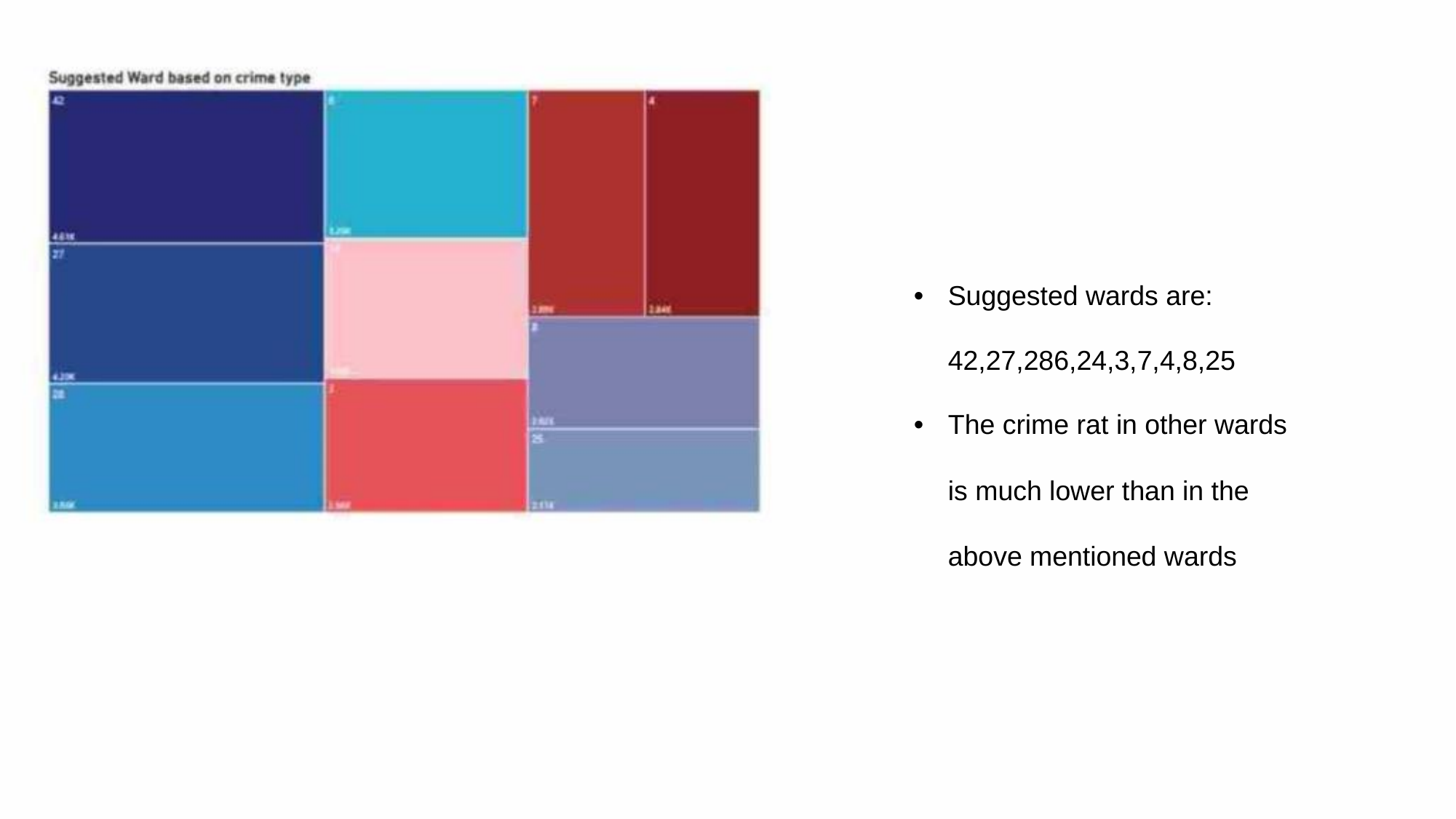

• Suggested wards are:
42,27,286,24,3,7,4,8,25
• The crime rat in other wards
is much lower than in the
above mentioned wards